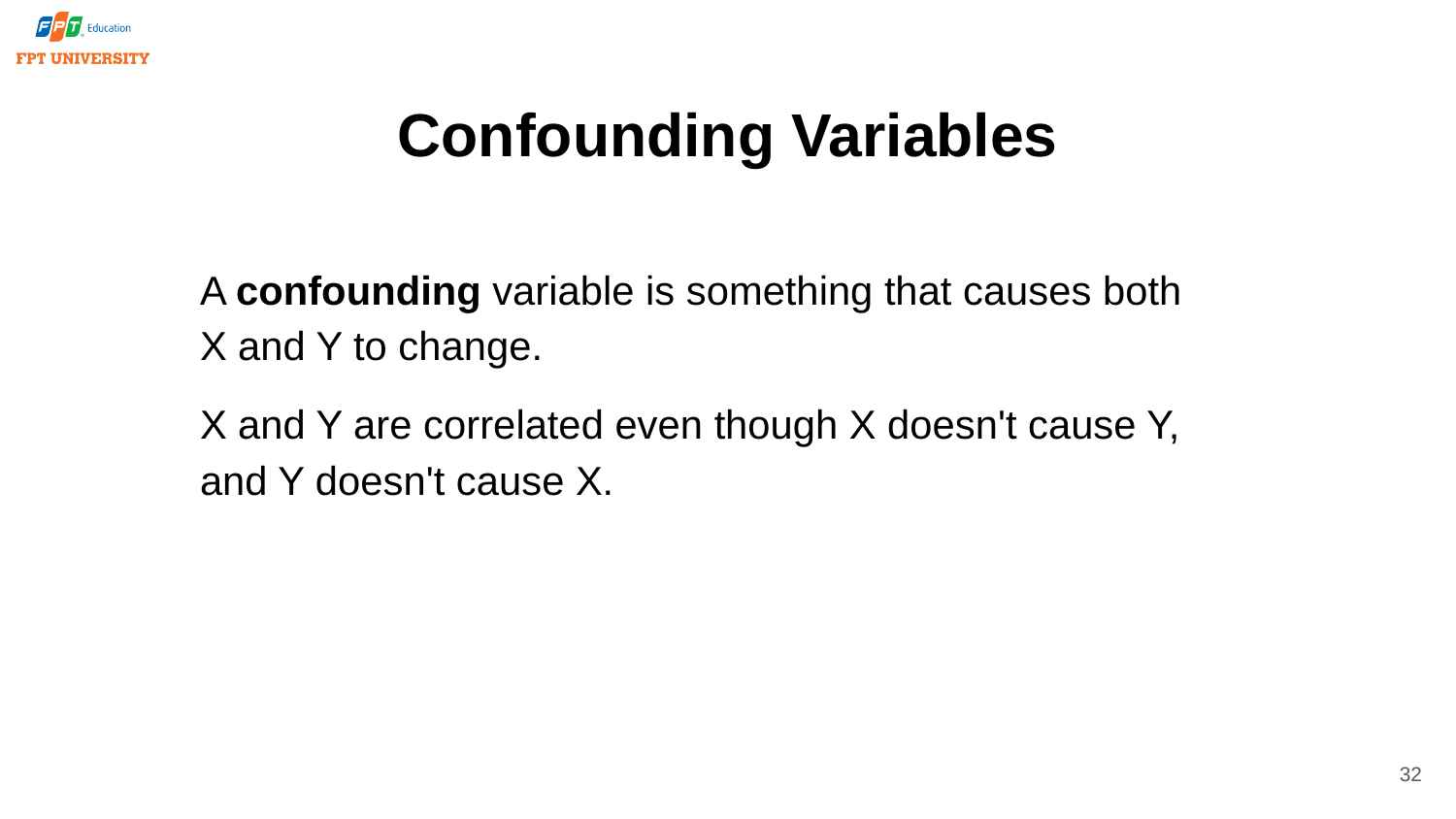

# Confounding Variables
A confounding variable is something that causes both X and Y to change.

X and Y are correlated even though X doesn't cause Y, and Y doesn't cause X.
32